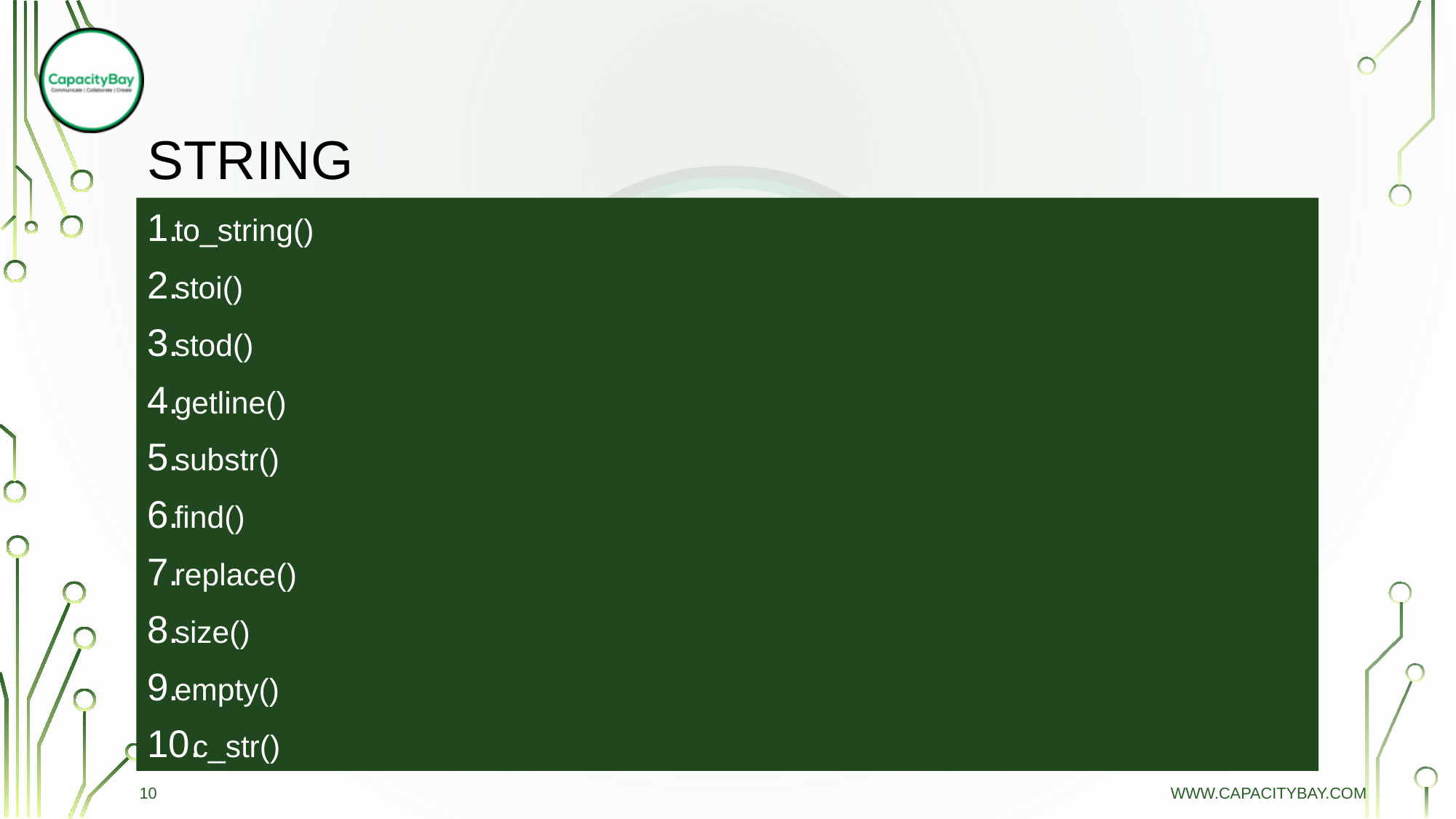

# STRING
to_string()
stoi()
stod()
getline()
substr()
find()
replace()
size()
empty()
c_str()
10
www.capacitybay.com